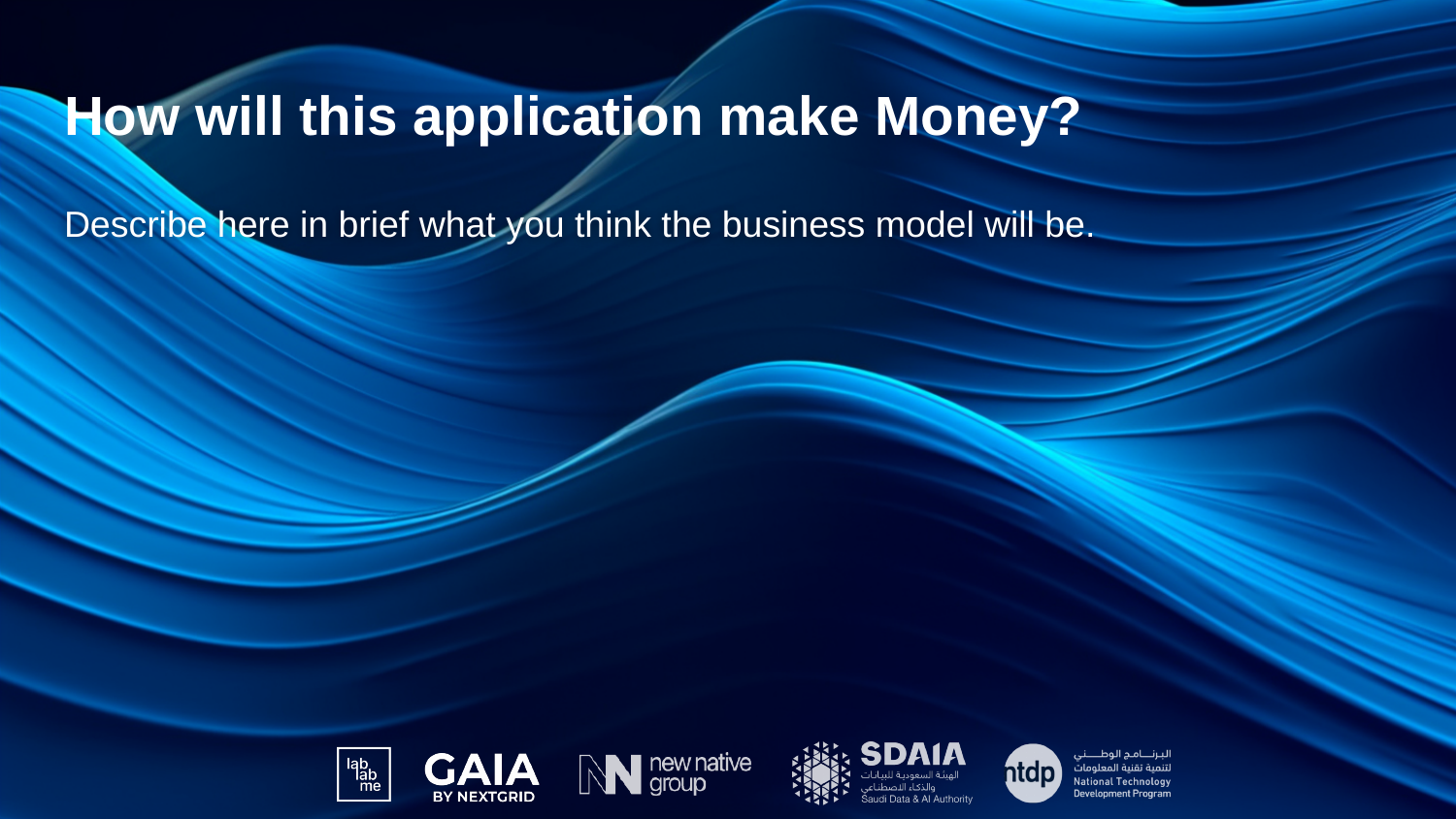

# How will this application make Money?
Describe here in brief what you think the business model will be.